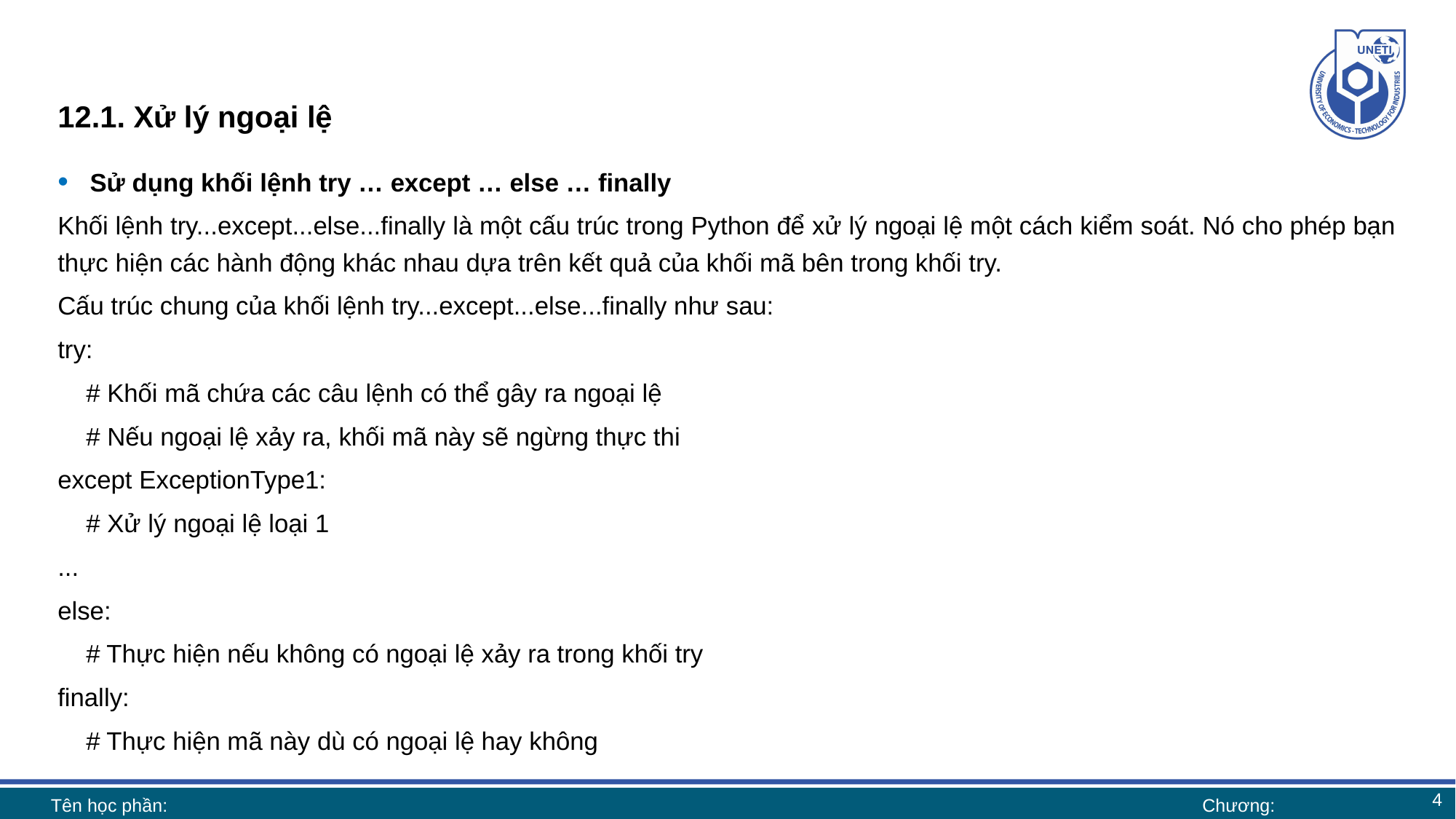

# 12.1. Xử lý ngoại lệ
Sử dụng khối lệnh try … except … else … finally
Khối lệnh try...except...else...finally là một cấu trúc trong Python để xử lý ngoại lệ một cách kiểm soát. Nó cho phép bạn thực hiện các hành động khác nhau dựa trên kết quả của khối mã bên trong khối try.
Cấu trúc chung của khối lệnh try...except...else...finally như sau:
try:
    # Khối mã chứa các câu lệnh có thể gây ra ngoại lệ
    # Nếu ngoại lệ xảy ra, khối mã này sẽ ngừng thực thi
except ExceptionType1:
    # Xử lý ngoại lệ loại 1
...
else:
    # Thực hiện nếu không có ngoại lệ xảy ra trong khối try
finally:
    # Thực hiện mã này dù có ngoại lệ hay không

4
Tên học phần:
Chương: